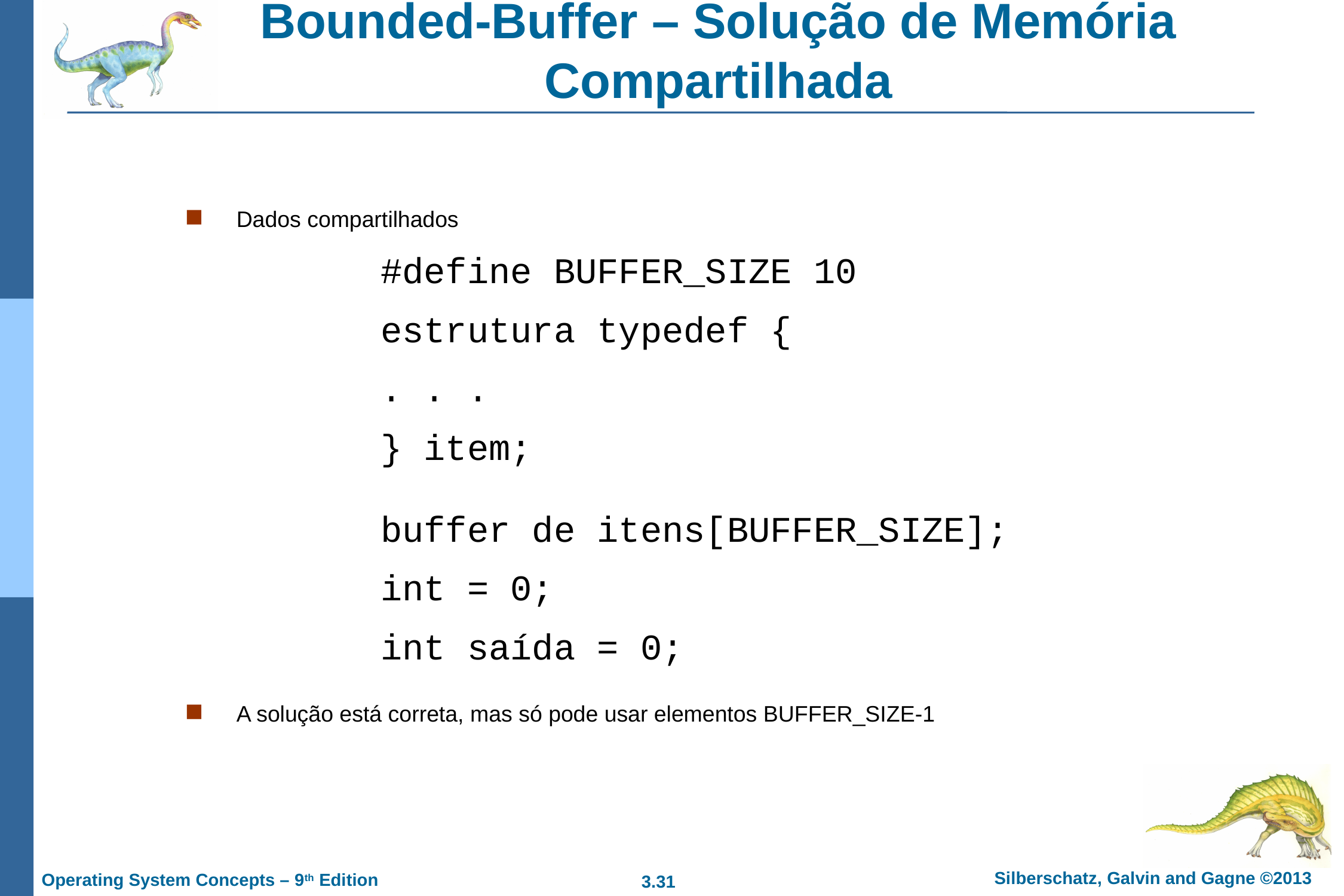

# Bounded-Buffer – Solução de Memória Compartilhada
Dados compartilhados
#define BUFFER_SIZE 10
estrutura typedef {
. . .
} item;

buffer de itens[BUFFER_SIZE];
int = 0;
int saída = 0;

A solução está correta, mas só pode usar elementos BUFFER_SIZE-1